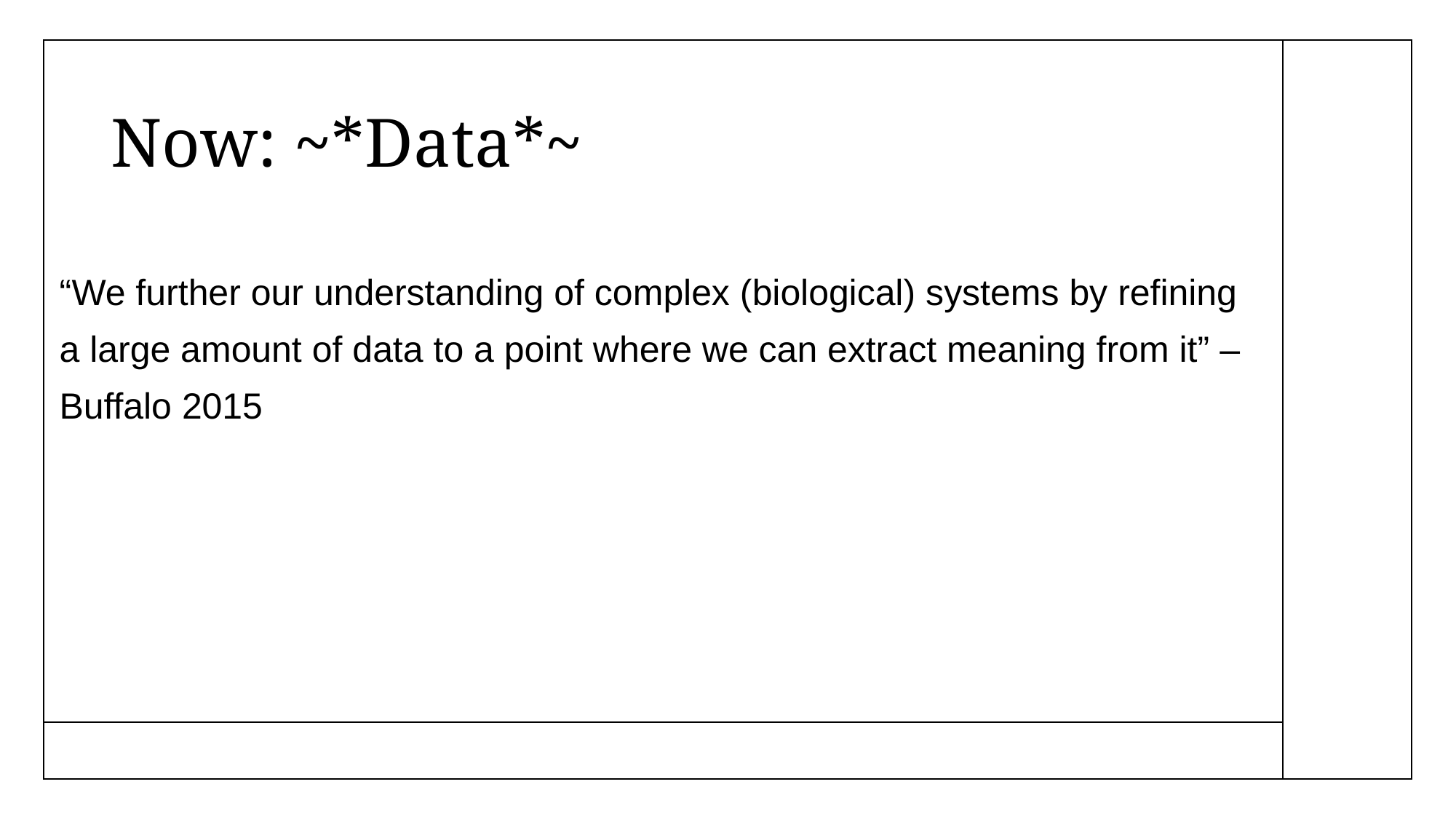

# Now: ~*Data*~
“We further our understanding of complex (biological) systems by refining a large amount of data to a point where we can extract meaning from it” – Buffalo 2015